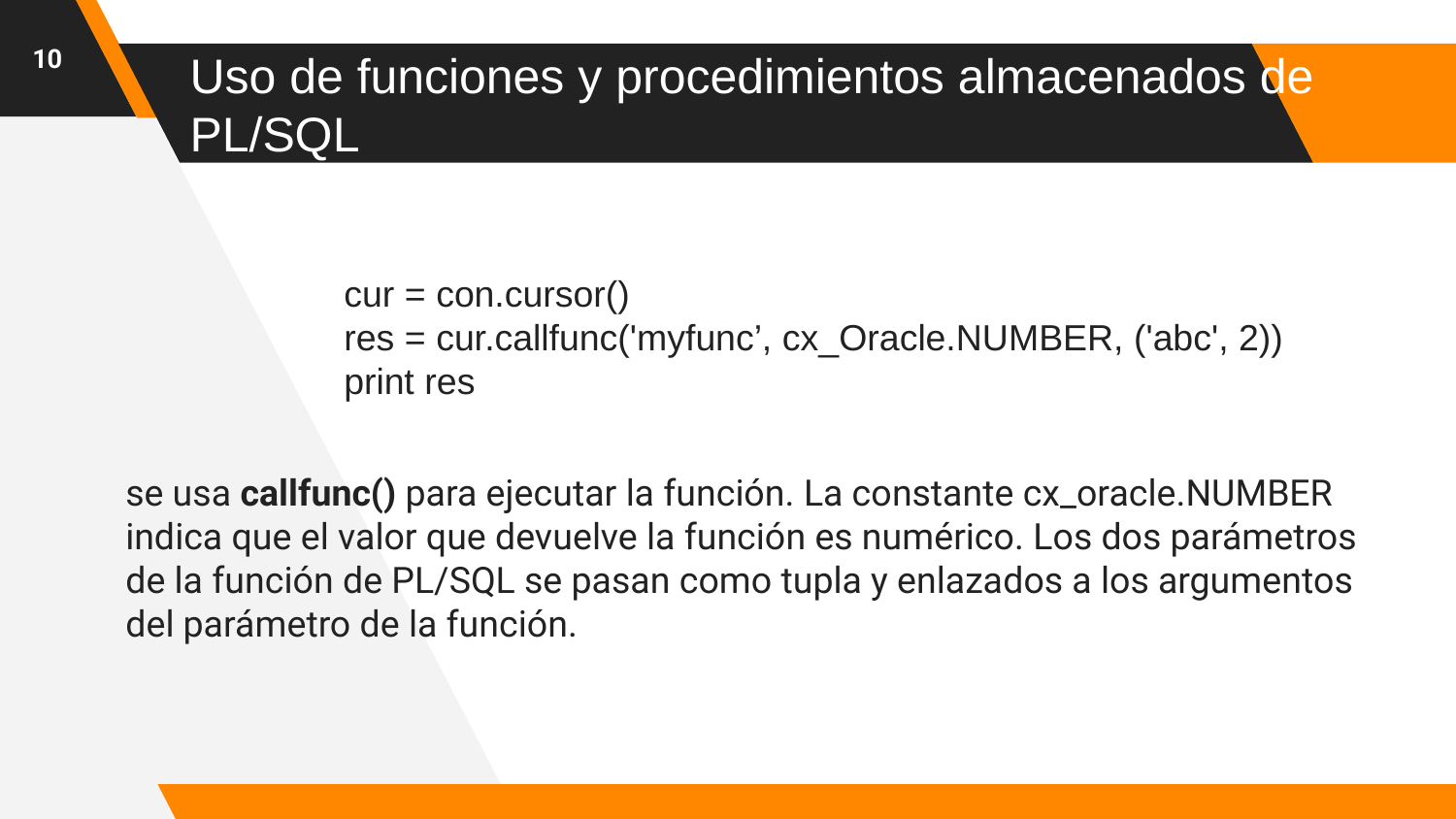

10
# Uso de funciones y procedimientos almacenados de PL/SQL

cur = con.cursor()
res = cur.callfunc('myfunc’, cx_Oracle.NUMBER, ('abc', 2))
print res

se usa callfunc() para ejecutar la función. La constante cx_oracle.NUMBER indica que el valor que devuelve la función es numérico. Los dos parámetros de la función de PL/SQL se pasan como tupla y enlazados a los argumentos del parámetro de la función.